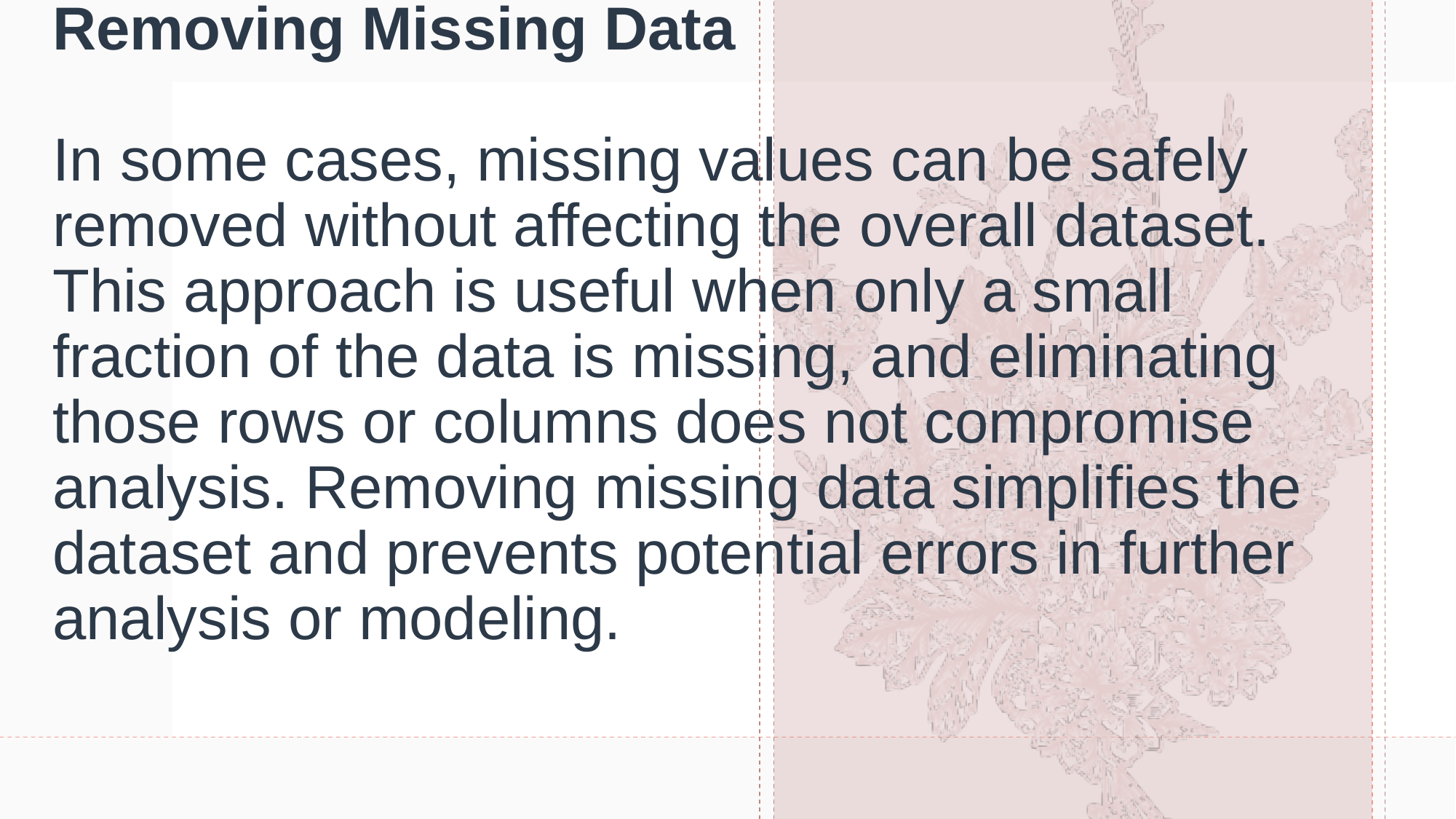

# Removing Missing Data In some cases, missing values can be safely removed without affecting the overall dataset. This approach is useful when only a small fraction of the data is missing, and eliminating those rows or columns does not compromise analysis. Removing missing data simplifies the dataset and prevents potential errors in further analysis or modeling.